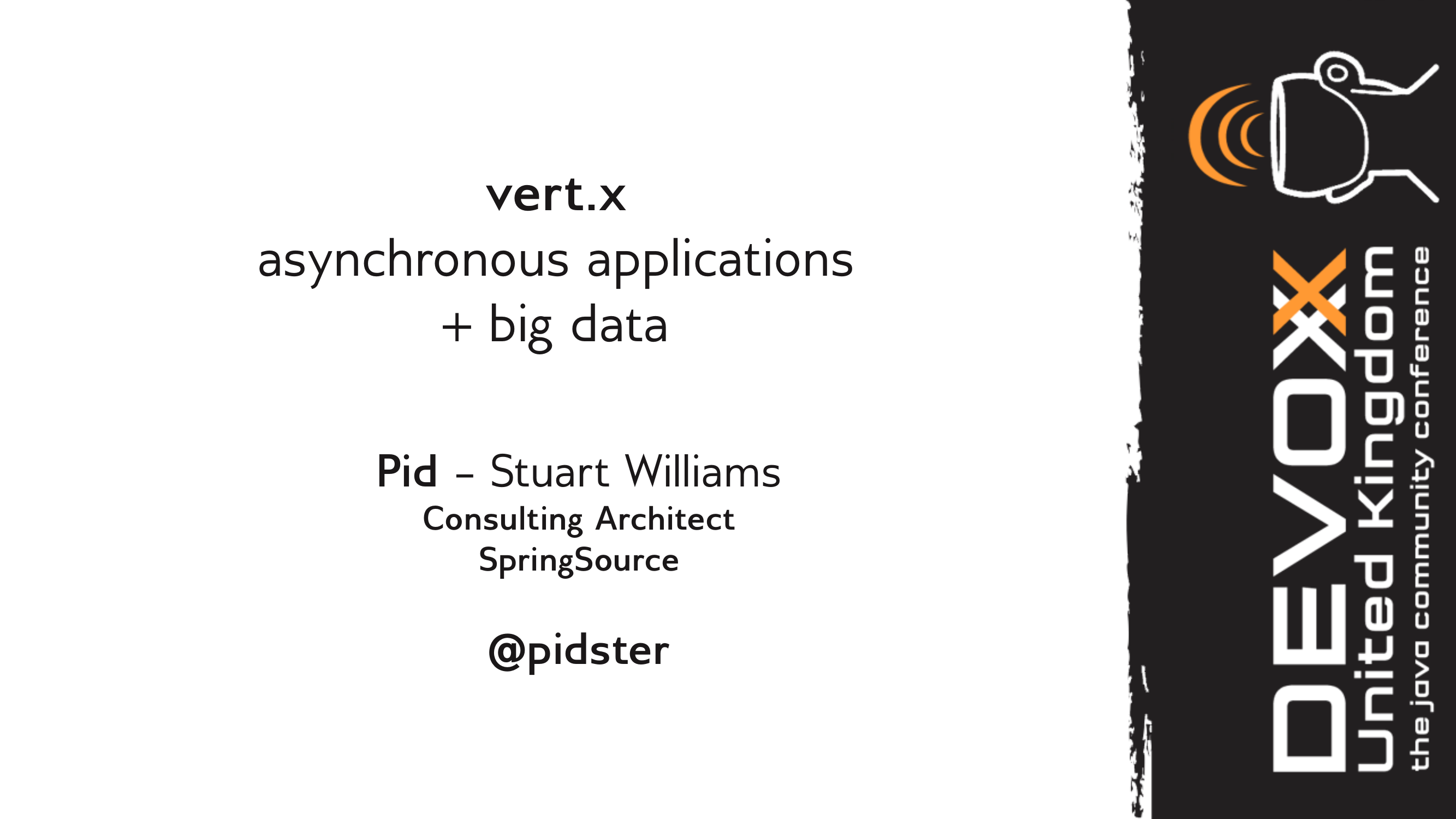

vert.x
asynchronous applications
+ big data
Pid – Stuart Williams
Consulting Architect
SpringSource

@pidster